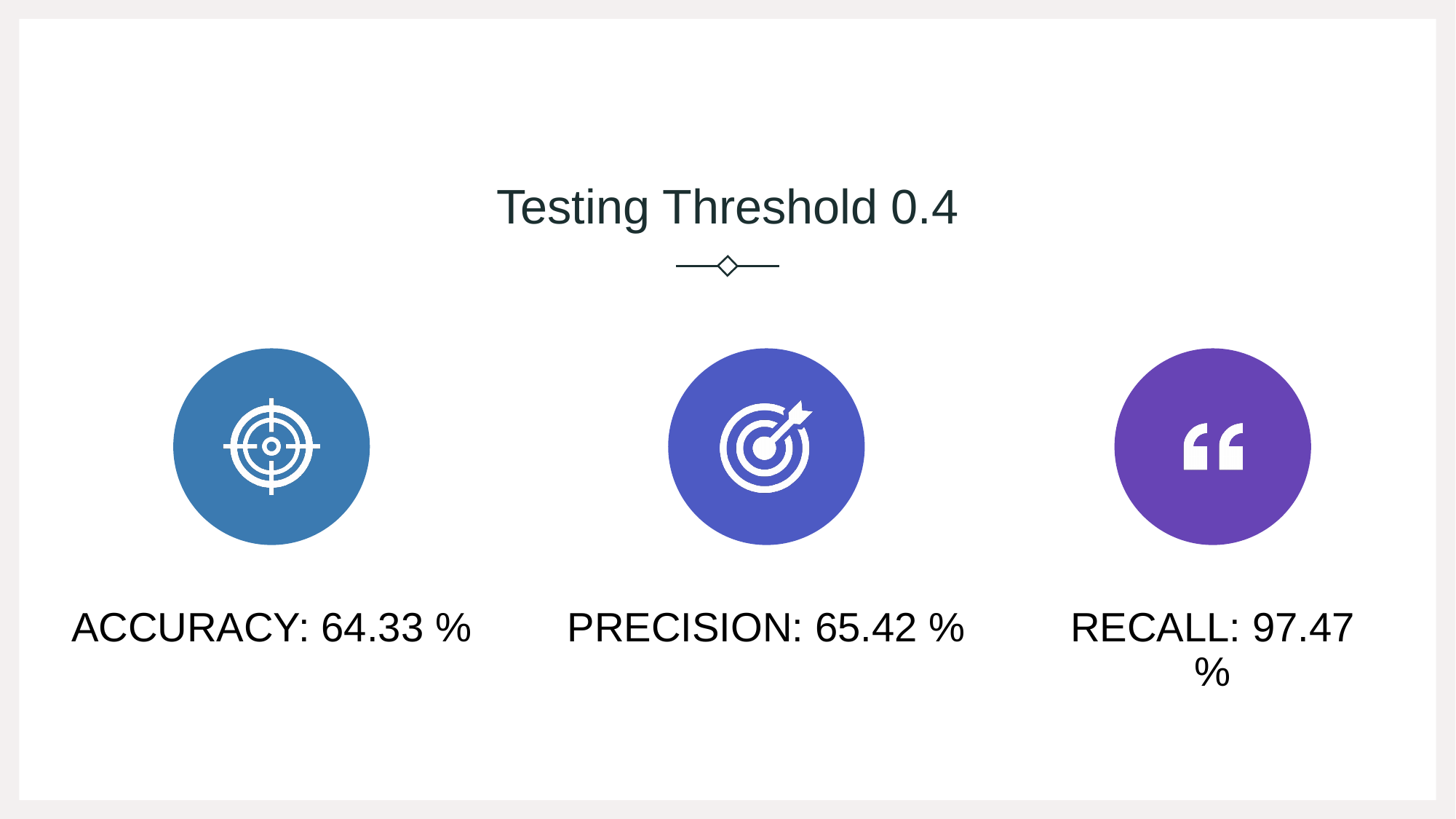

# Testing Threshold 0.4

Accuracy: 64.33 %
Precision: 65.42 %
Recall: 97.47 %